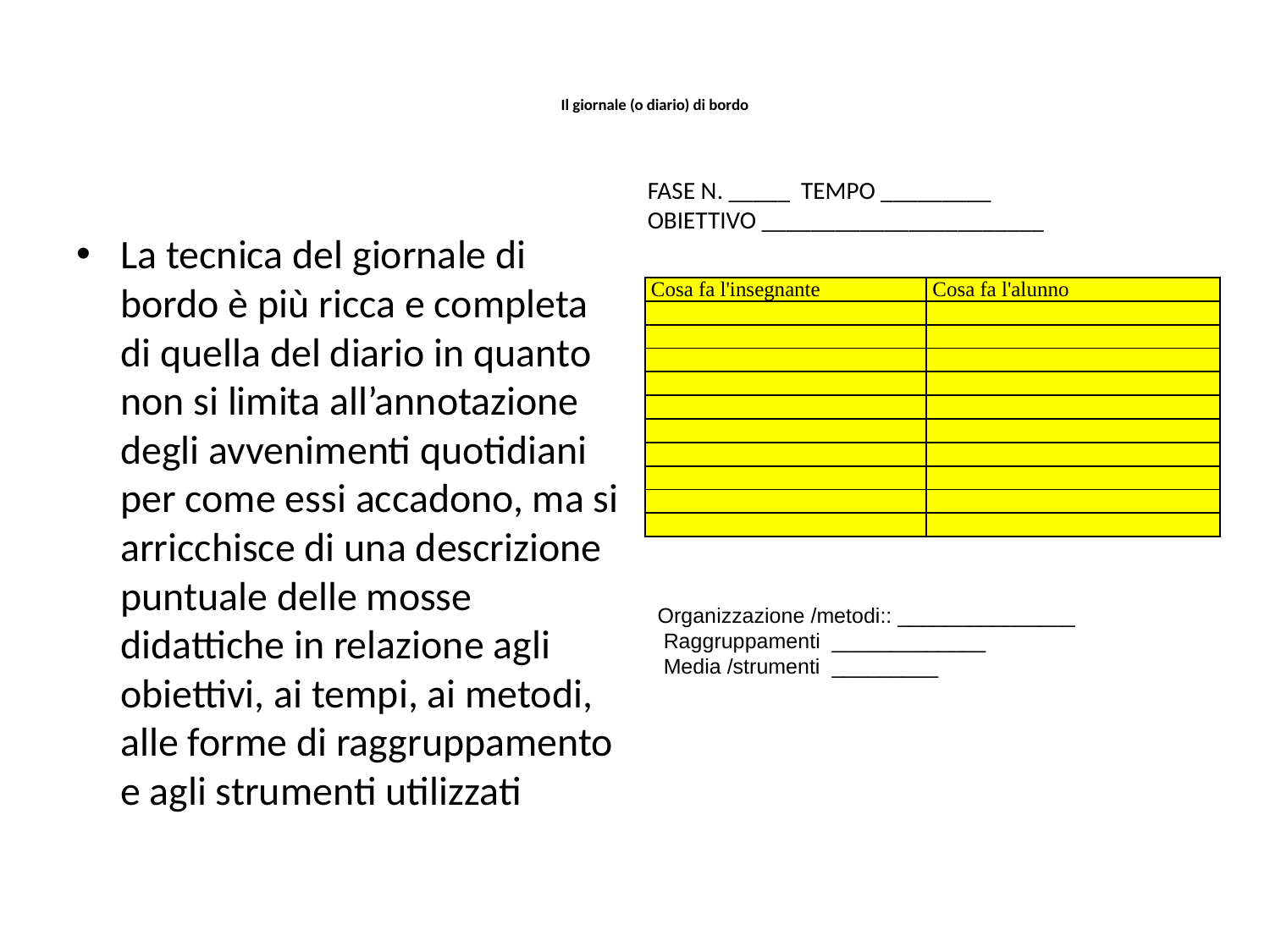

# Il giornale (o diario) di bordo
FASE N. _____  TEMPO _________
OBIETTIVO _______________________
La tecnica del giornale di bordo è più ricca e completa di quella del diario in quanto non si limita all’annotazione degli avvenimenti quotidiani per come essi accadono, ma si arricchisce di una descrizione puntuale delle mosse didattiche in relazione agli obiettivi, ai tempi, ai metodi, alle forme di raggruppamento e agli strumenti utilizzati
| Cosa fa l'insegnante | Cosa fa l'alunno |
| --- | --- |
|  |  |
|  |  |
|  |  |
|  |  |
|  |  |
|  |  |
|  |  |
|  |  |
|  |  |
|  |  |
Organizzazione /metodi:: _______________
 Raggruppamenti  _____________
 Media /strumenti  _________